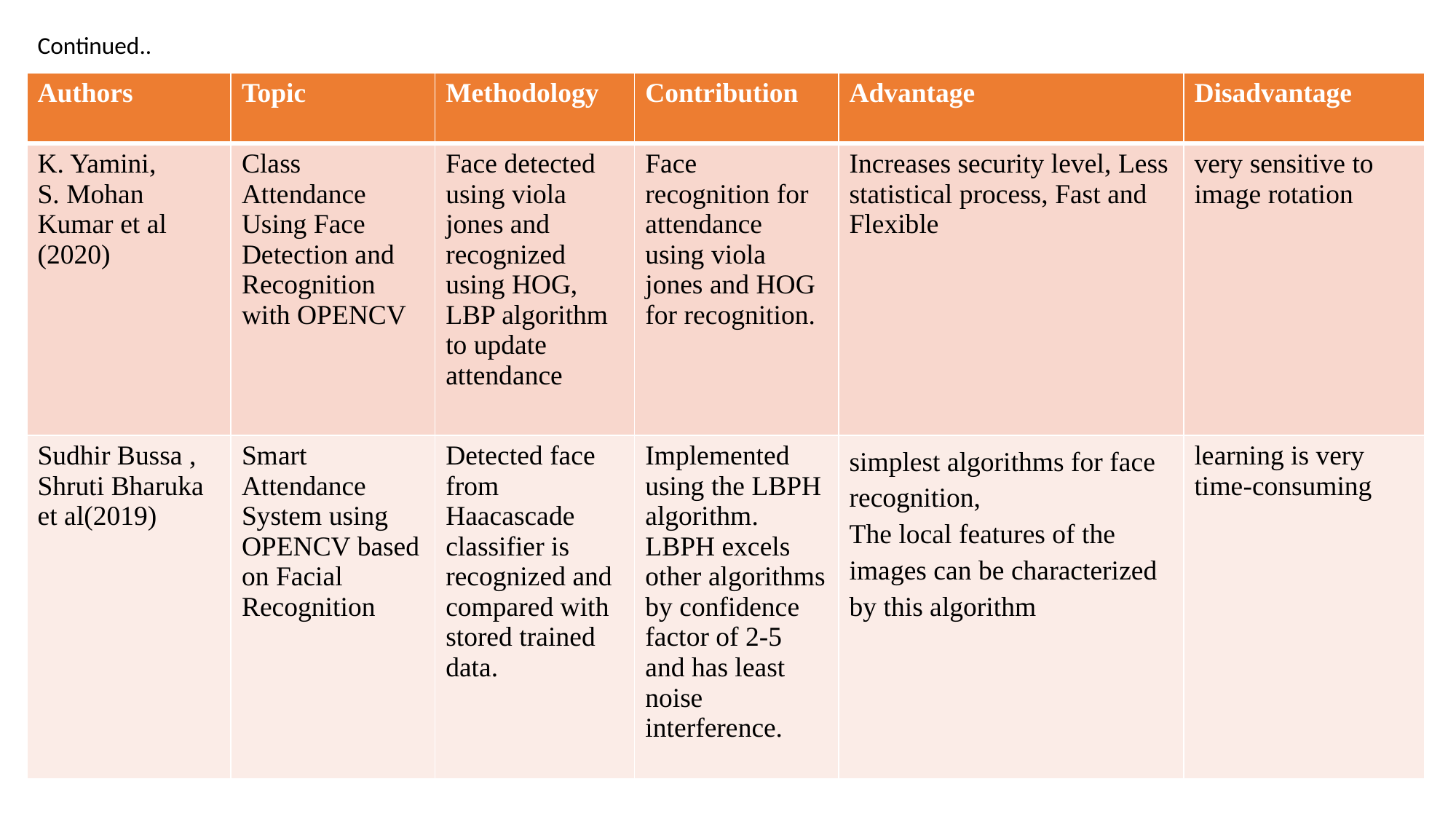

# Continued..
| Authors | Topic | Methodology | Contribution | Advantage | Disadvantage |
| --- | --- | --- | --- | --- | --- |
| K. Yamini, S. Mohan Kumar et al (2020) | Class Attendance Using Face Detection and Recognition with OPENCV | Face detected using viola jones and recognized using HOG, LBP algorithm to update attendance | Face recognition for attendance using viola jones and HOG for recognition. | Increases security level, Less statistical process, Fast and Flexible | very sensitive to image rotation |
| Sudhir Bussa , Shruti Bharuka et al(2019) | Smart Attendance System using OPENCV based on Facial Recognition | Detected face from Haacascade classifier is recognized and compared with stored trained data. | Implemented using the LBPH algorithm. LBPH excels other algorithms by confidence factor of 2-5 and has least noise interference. | simplest algorithms for face recognition, The local features of the images can be characterized by this algorithm | learning is very time-consuming |